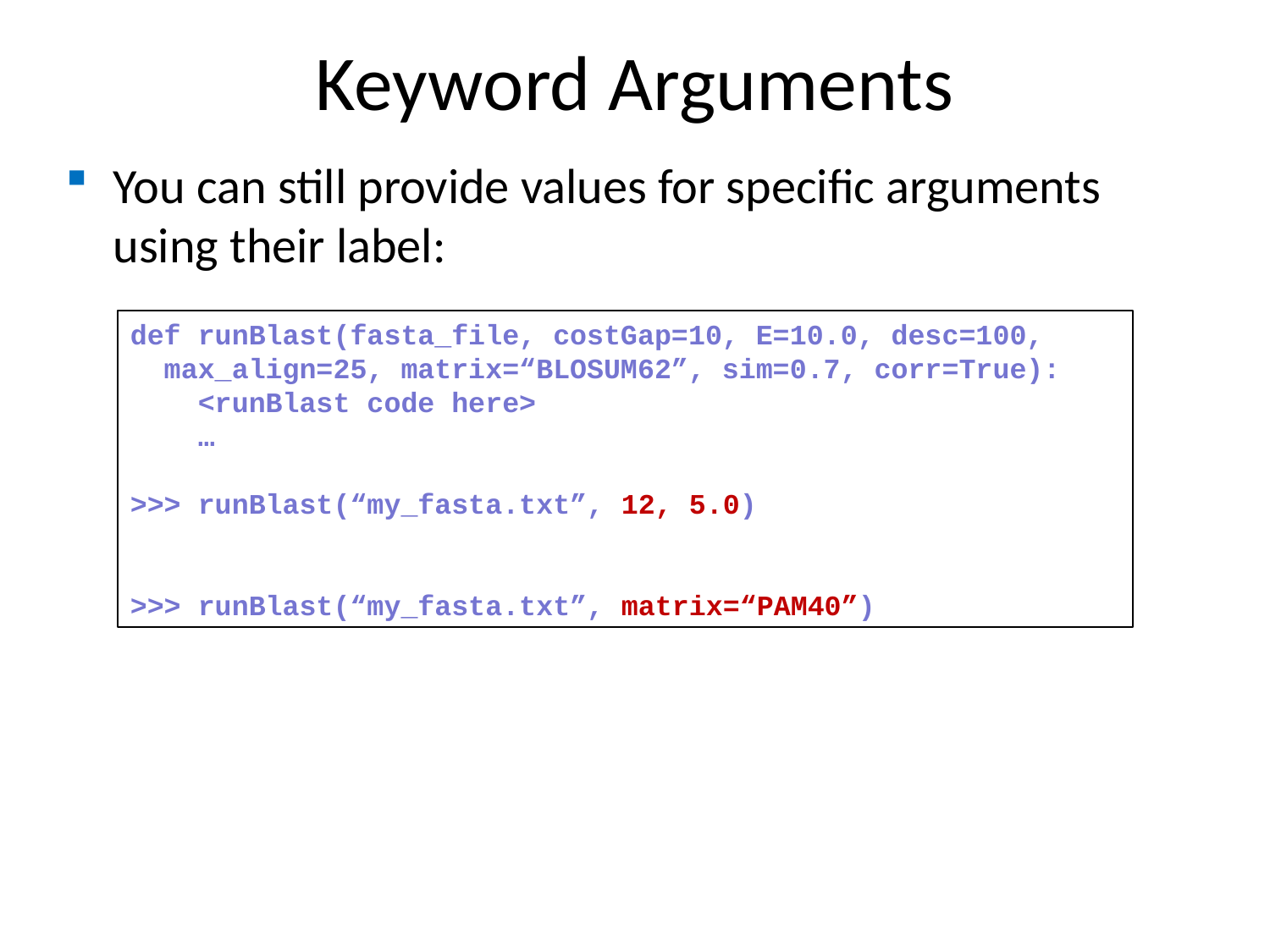

Keyword Arguments
You can still provide values for specific arguments using their label:

def runBlast(fasta_file, costGap=10, E=10.0, desc=100,
  max_align=25, matrix=“BLOSUM62”, sim=0.7, corr=True):
    <runBlast code here>
    …

>>> runBlast(“my_fasta.txt”, 12, 5.0)

>>> runBlast(“my_fasta.txt”, matrix=“PAM40”)